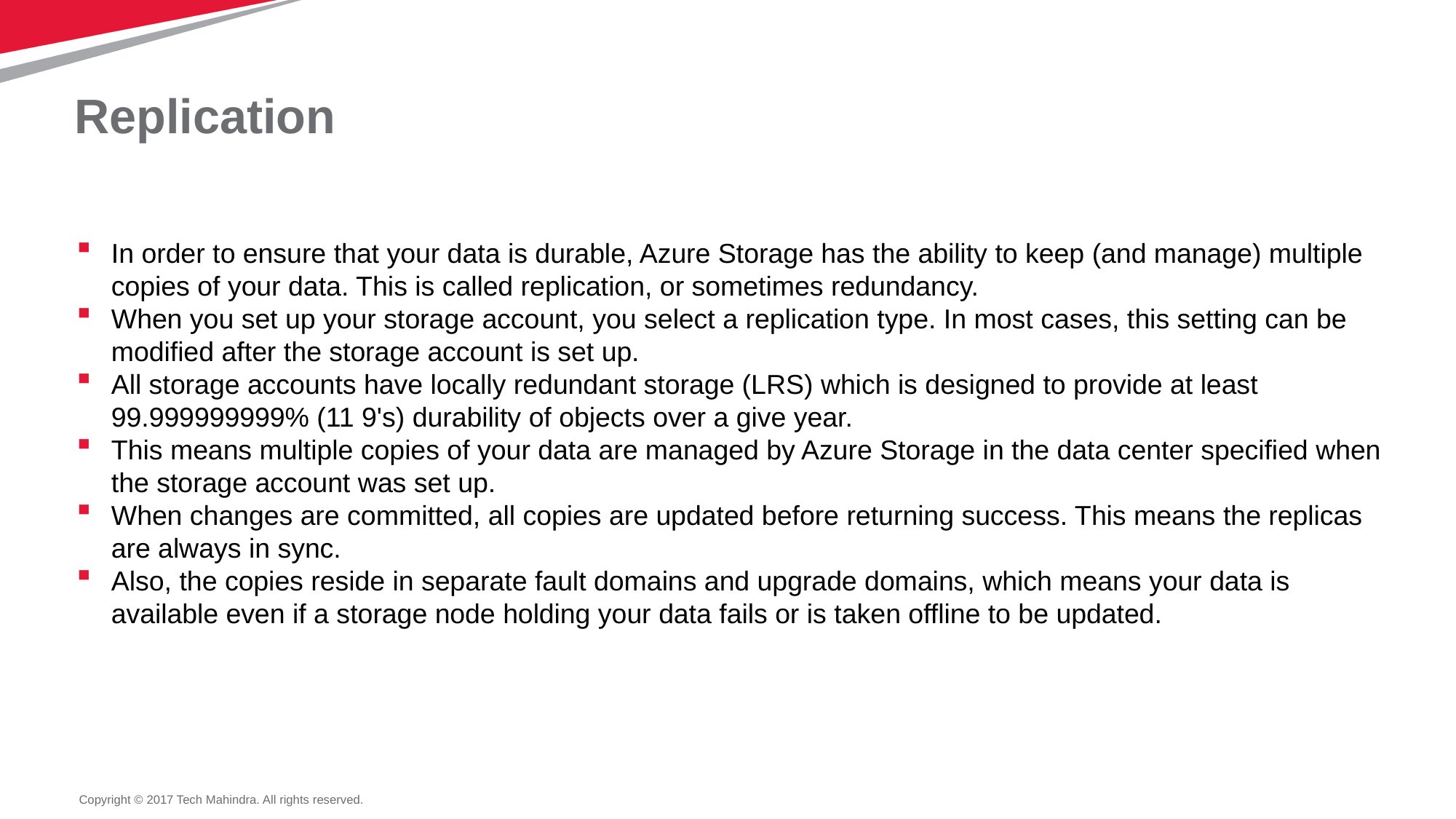

# Replication
In order to ensure that your data is durable, Azure Storage has the ability to keep (and manage) multiple copies of your data. This is called replication, or sometimes redundancy.
When you set up your storage account, you select a replication type. In most cases, this setting can be modified after the storage account is set up.
All storage accounts have locally redundant storage (LRS) which is designed to provide at least 99.999999999% (11 9's) durability of objects over a give year.
This means multiple copies of your data are managed by Azure Storage in the data center specified when the storage account was set up.
When changes are committed, all copies are updated before returning success. This means the replicas are always in sync.
Also, the copies reside in separate fault domains and upgrade domains, which means your data is available even if a storage node holding your data fails or is taken offline to be updated.